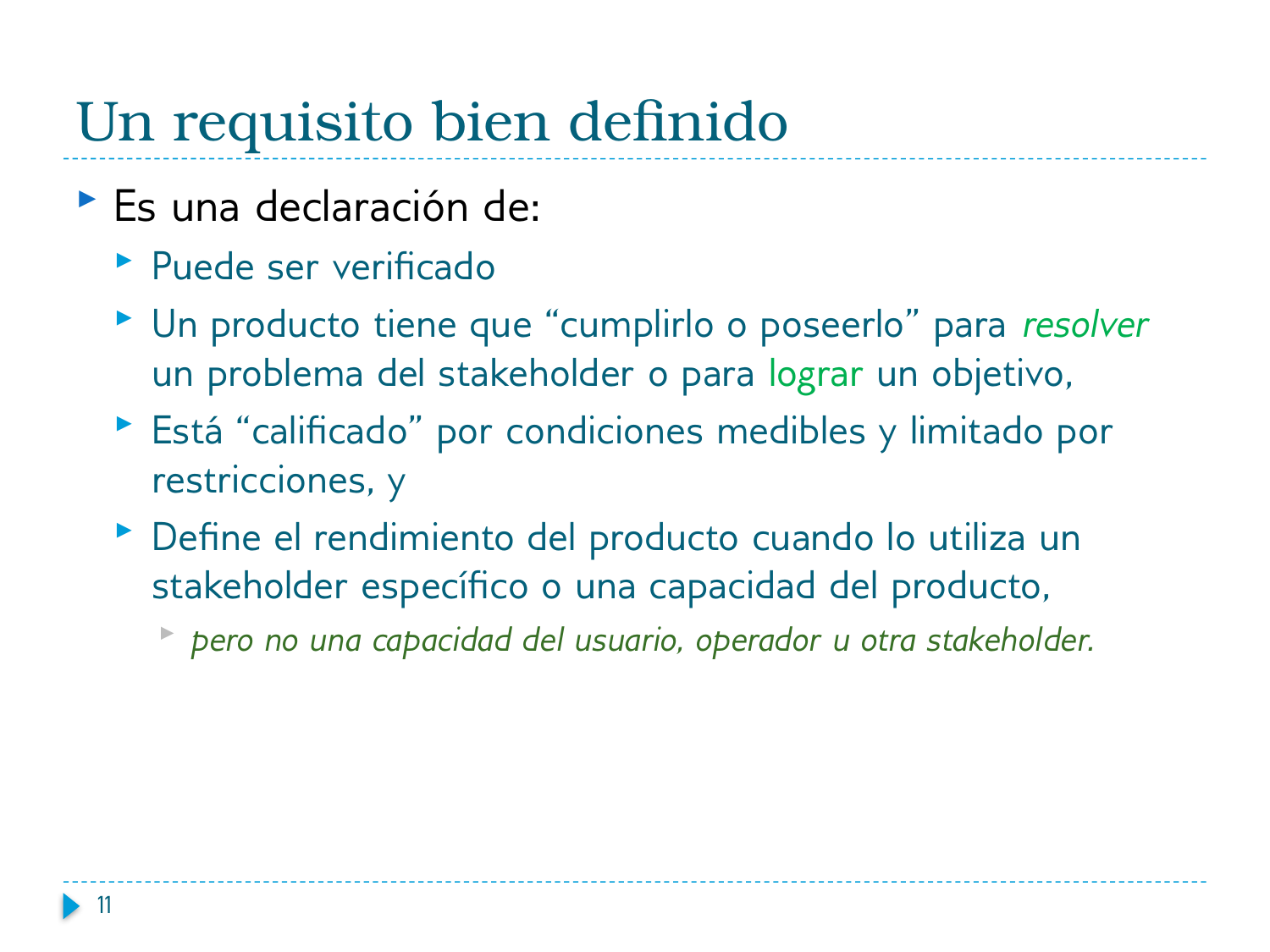

# Un requisito bien definido
Es una declaración de:
Puede ser verificado
Un producto tiene que “cumplirlo o poseerlo” para resolver un problema del stakeholder o para lograr un objetivo,
Está “calificado” por condiciones medibles y limitado por restricciones, y
Define el rendimiento del producto cuando lo utiliza un stakeholder específico o una capacidad del producto,
pero no una capacidad del usuario, operador u otra stakeholder.

11